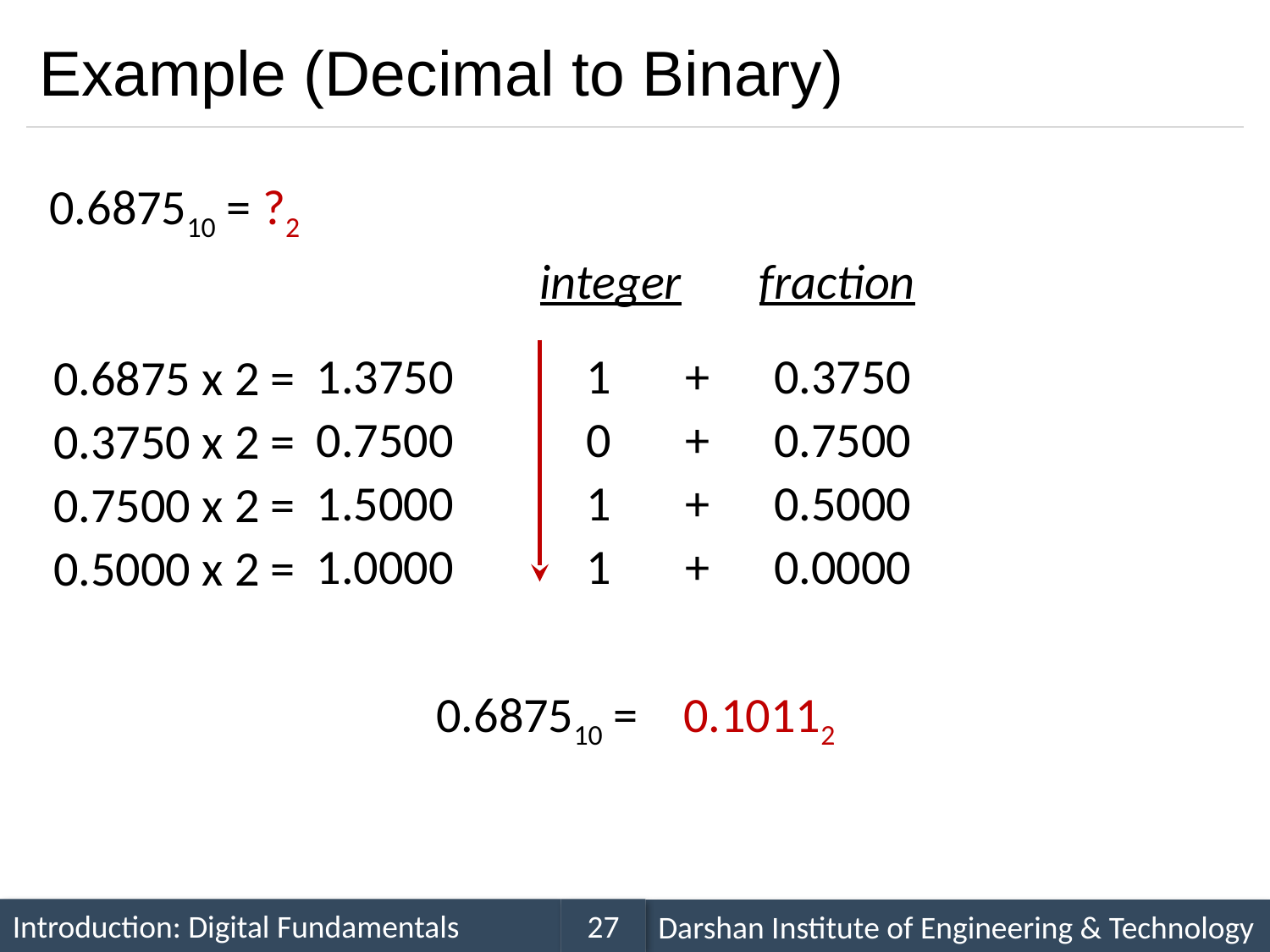

# Example (Decimal to Binary)
0.687510 = ?2
integer
fraction
1.3750
1
+
0.3750
0.6875 x 2 =
0.7500
0
+
0.7500
0.3750 x 2 =
1.5000
1
+
0.5000
0.7500 x 2 =
1.0000
1
+
0.0000
0.5000 x 2 =
0.687510 =
0.10112